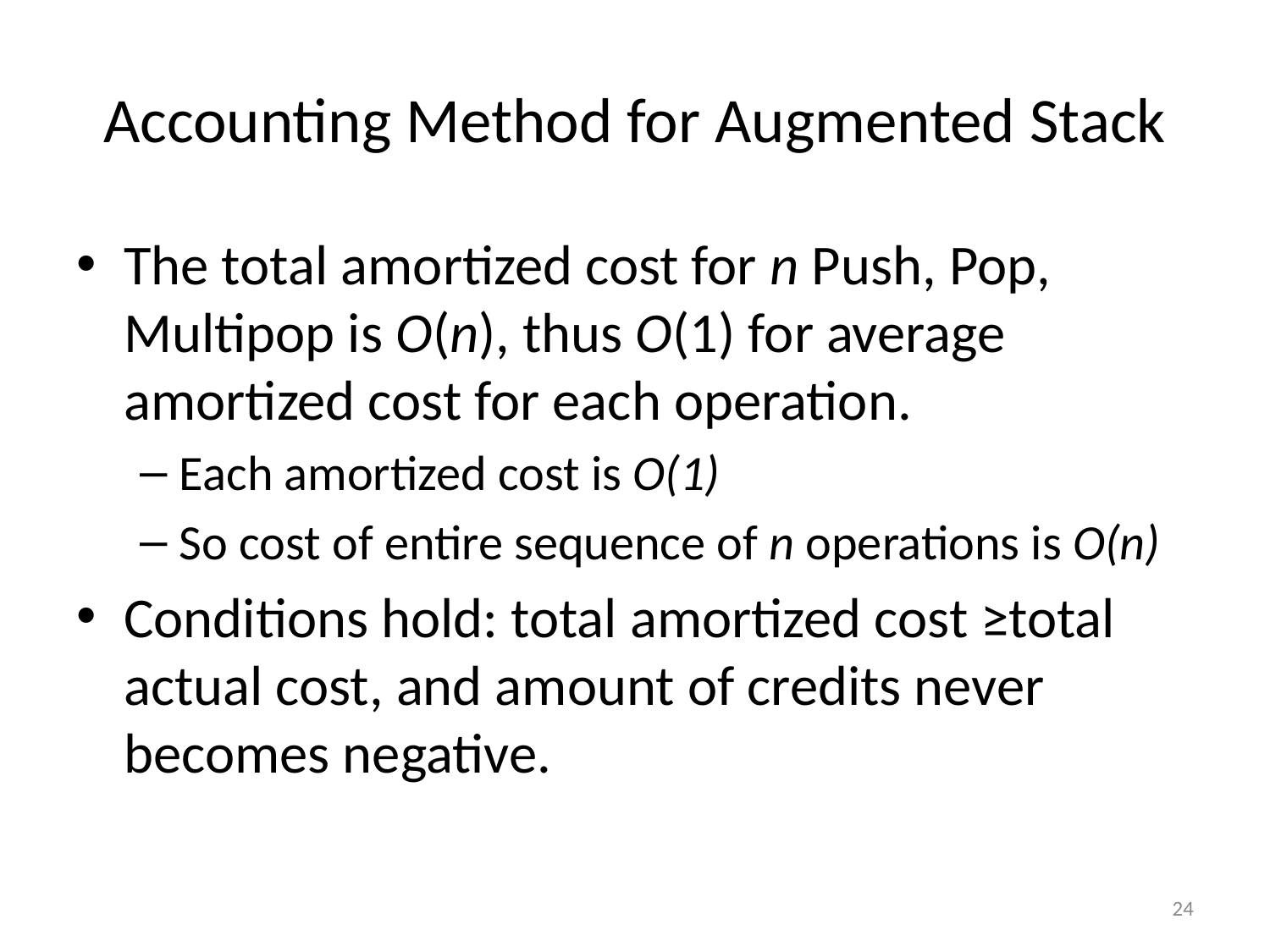

# Accounting Method for Augmented Stack
The total amortized cost for n Push, Pop, Multipop is O(n), thus O(1) for average amortized cost for each operation.
Each amortized cost is O(1)
So cost of entire sequence of n operations is O(n)
Conditions hold: total amortized cost ≥total actual cost, and amount of credits never becomes negative.
24